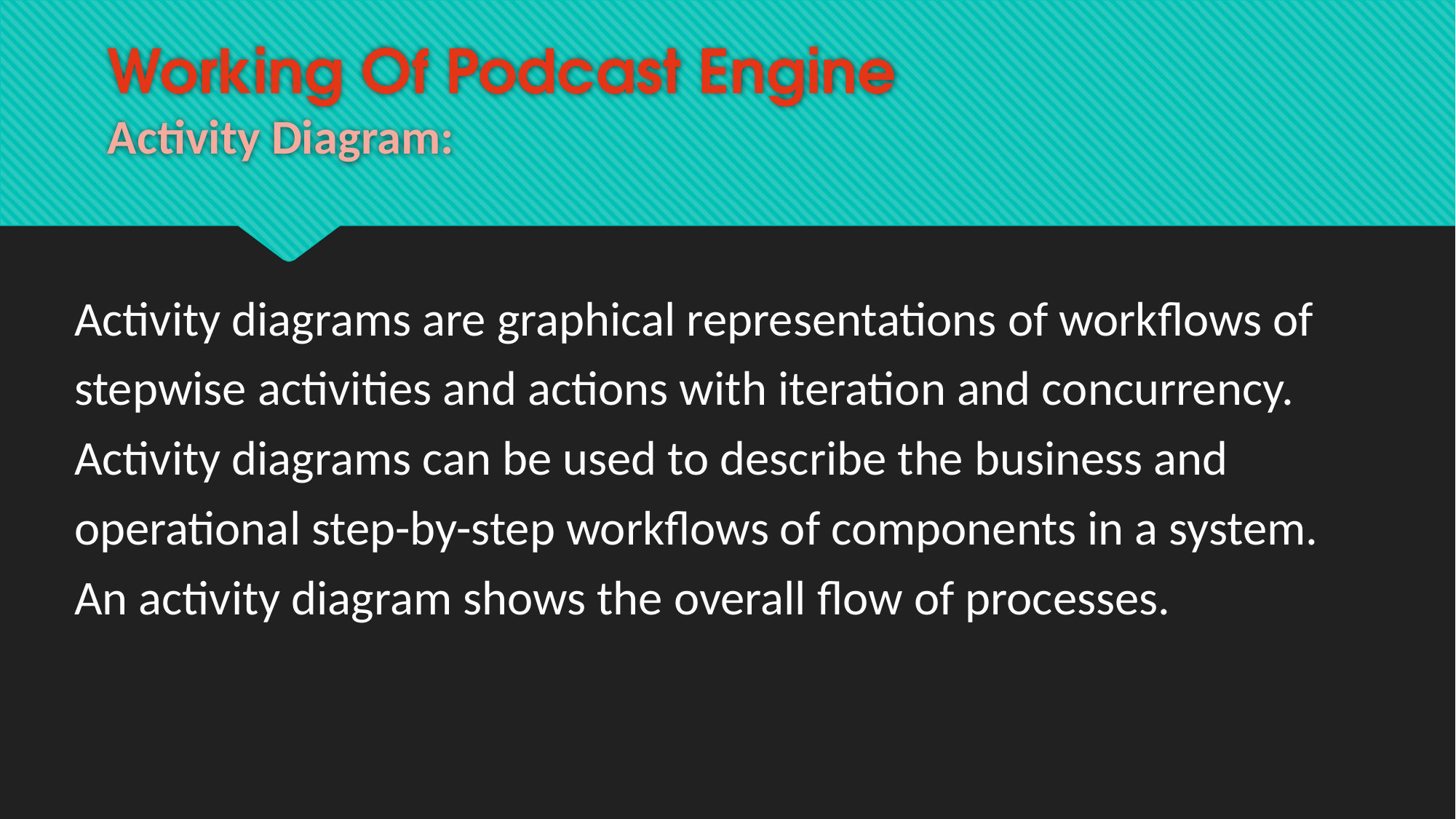

# Working Of Podcast Engine Activity Diagram:
Activity diagrams are graphical representations of workflows of stepwise activities and actions with iteration and concurrency. Activity diagrams can be used to describe the business and operational step-by-step workflows of components in a system. An activity diagram shows the overall flow of processes.